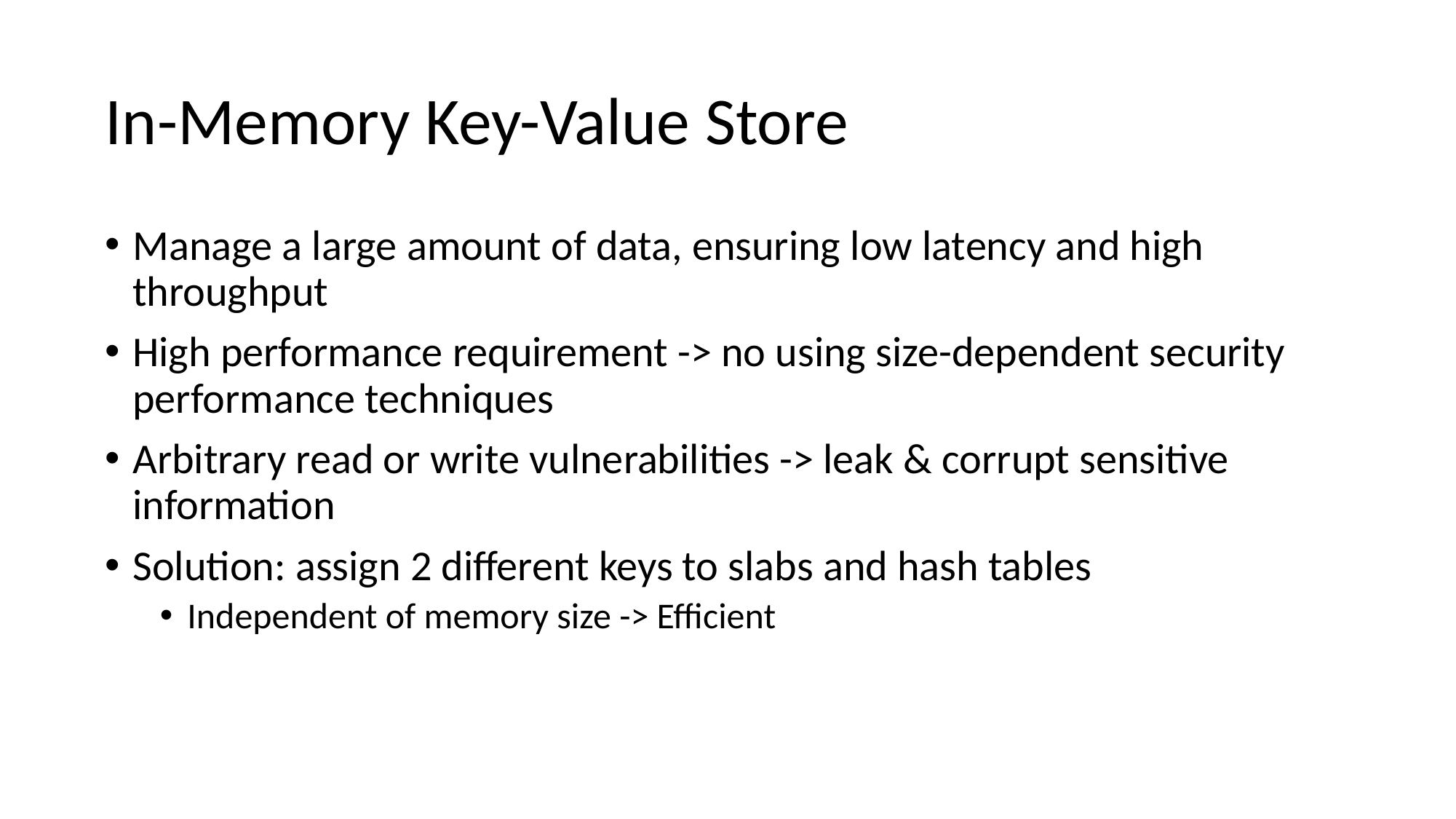

# In-Memory Key-Value Store
Manage a large amount of data, ensuring low latency and high throughput
High performance requirement -> no using size-dependent security performance techniques
Arbitrary read or write vulnerabilities -> leak & corrupt sensitive information
Solution: assign 2 different keys to slabs and hash tables
Independent of memory size -> Efficient